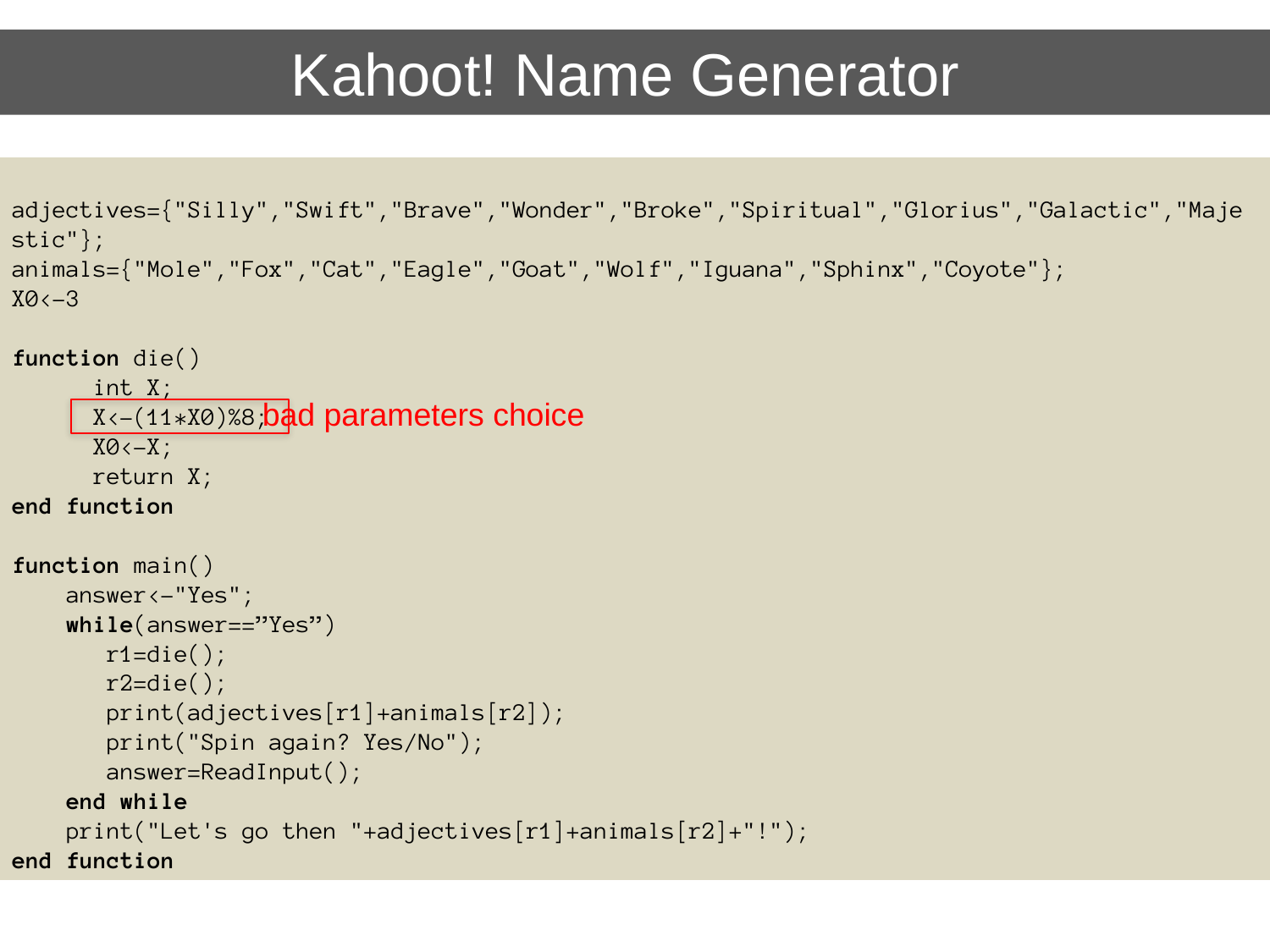

# Kahoot! Name Generator

adjectives={"Silly","Swift","Brave","Wonder","Broke","Spiritual","Glorius","Galactic","Majestic"};
animals={"Mole","Fox","Cat","Eagle","Goat","Wolf","Iguana","Sphinx","Coyote"};
X0<-3

function die()
      int X;
      X<-(11*X0)%8;
      X0<-X;
      return X;
end function

function main()
    answer<-"Yes";
    while(answer==”Yes”)
       r1=die();
       r2=die();
       print(adjectives[r1]+animals[r2]);
       print("Spin again? Yes/No");
       answer=ReadInput();
    end while
    print("Let's go then "+adjectives[r1]+animals[r2]+"!");
end function
bad parameters choice